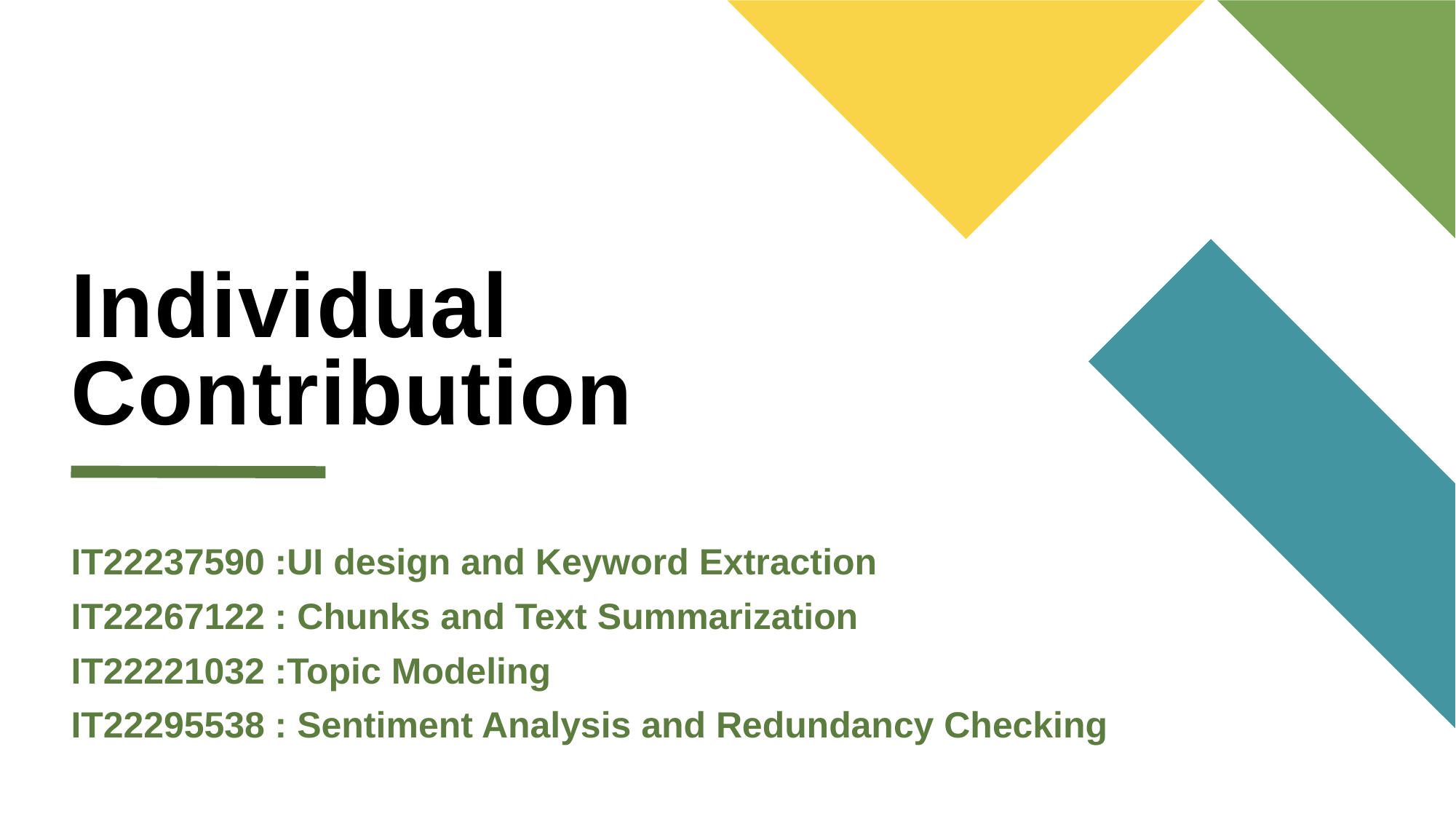

# Individual Contribution
IT22237590 :UI design and Keyword Extraction
IT22267122 : Chunks and Text Summarization
IT22221032 :Topic Modeling
IT22295538 : Sentiment Analysis and Redundancy Checking